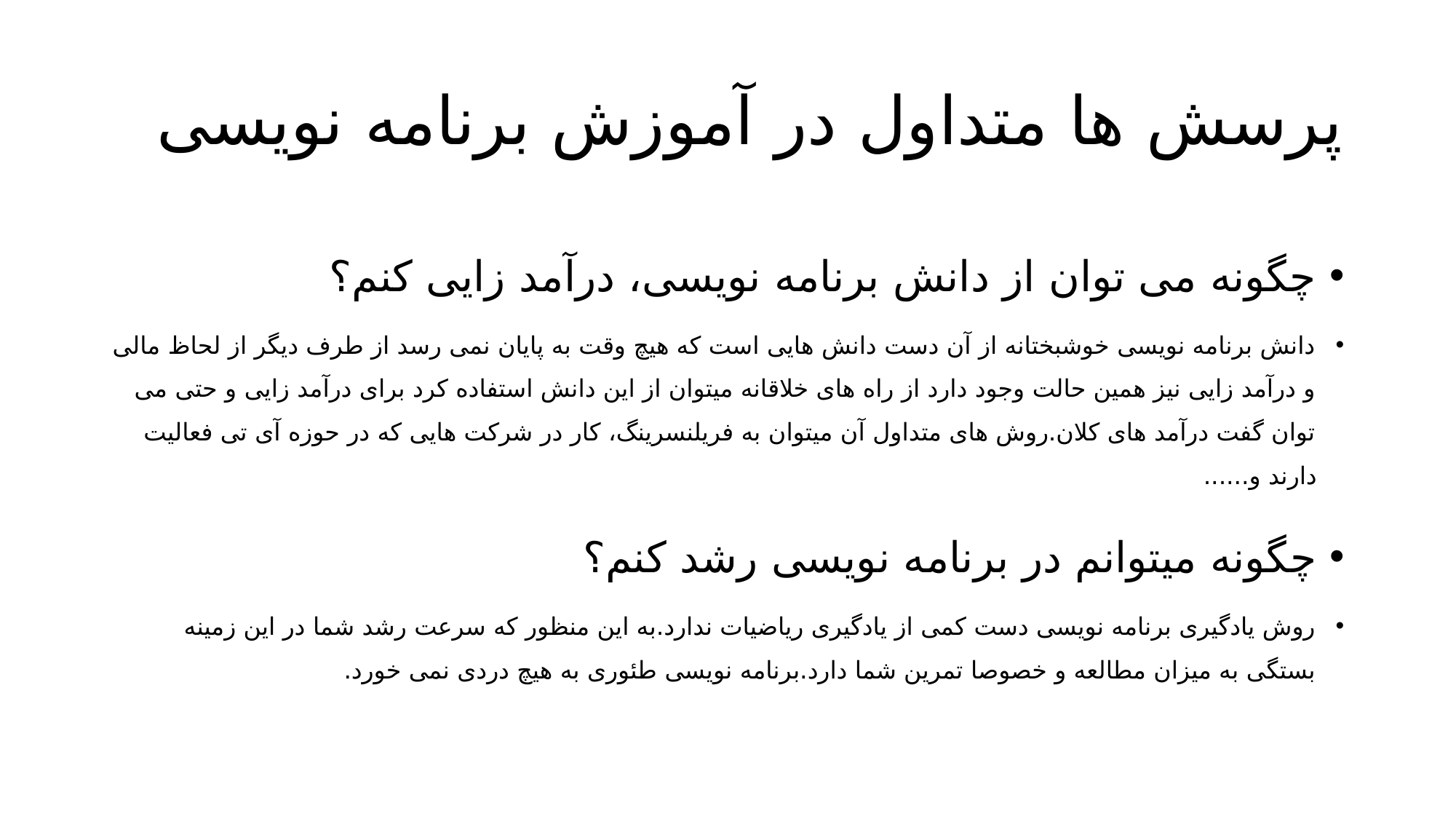

# پرسش ها متداول در آموزش برنامه نویسی
چگونه می توان از دانش برنامه نویسی، درآمد زایی کنم؟
دانش برنامه نویسی خوشبختانه از آن دست دانش هایی است که هیچ وقت به پایان نمی رسد از طرف دیگر از لحاظ مالی و درآمد زایی نیز همین حالت وجود دارد از راه های خلاقانه میتوان از این دانش استفاده کرد برای درآمد زایی و حتی می توان گفت درآمد های کلان.روش های متداول آن میتوان به فریلنسرینگ، کار در شرکت هایی که در حوزه آی تی فعالیت دارند و......
چگونه میتوانم در برنامه نویسی رشد کنم؟
روش یادگیری برنامه نویسی دست کمی از یادگیری ریاضیات ندارد.به این منظور که سرعت رشد شما در این زمینه بستگی به میزان مطالعه و خصوصا تمرین شما دارد.برنامه نویسی طئوری به هیچ دردی نمی خورد.